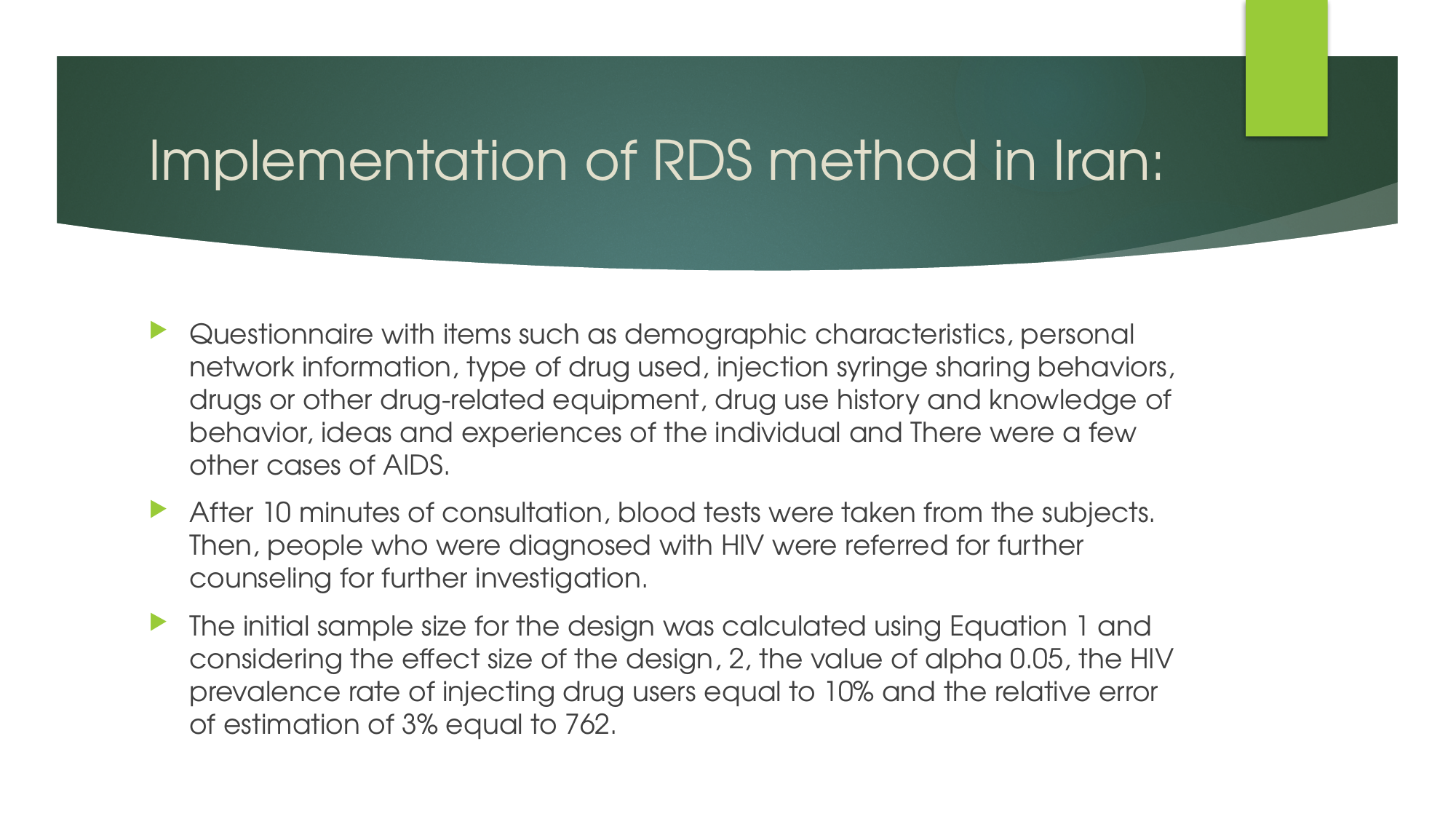

# Implementation of RDS method in Iran:
Questionnaire with items such as demographic characteristics, personal network information, type of drug used, injection syringe sharing behaviors, drugs or other drug-related equipment, drug use history and knowledge of behavior, ideas and experiences of the individual and There were a few other cases of AIDS.
After 10 minutes of consultation, blood tests were taken from the subjects. Then, people who were diagnosed with HIV were referred for further counseling for further investigation.
The initial sample size for the design was calculated using Equation 1 and considering the effect size of the design, 2, the value of alpha 0.05, the HIV prevalence rate of injecting drug users equal to 10% and the relative error of estimation of 3% equal to 762.